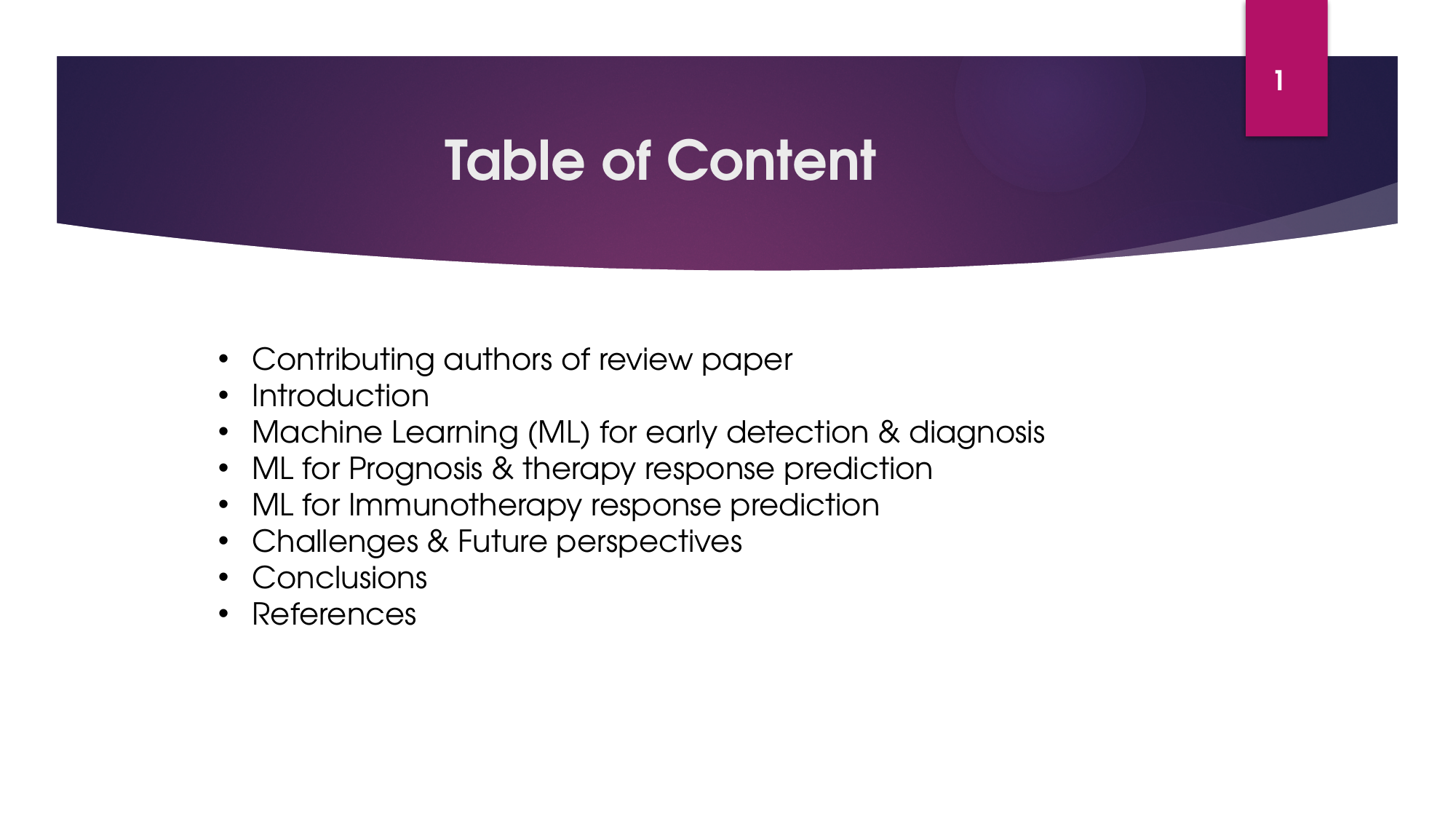

1
# Table of Content
Contributing authors of review paper
Introduction
Machine Learning (ML) for early detection & diagnosis
ML for Prognosis & therapy response prediction
ML for Immunotherapy response prediction
Challenges & Future perspectives
Conclusions
References